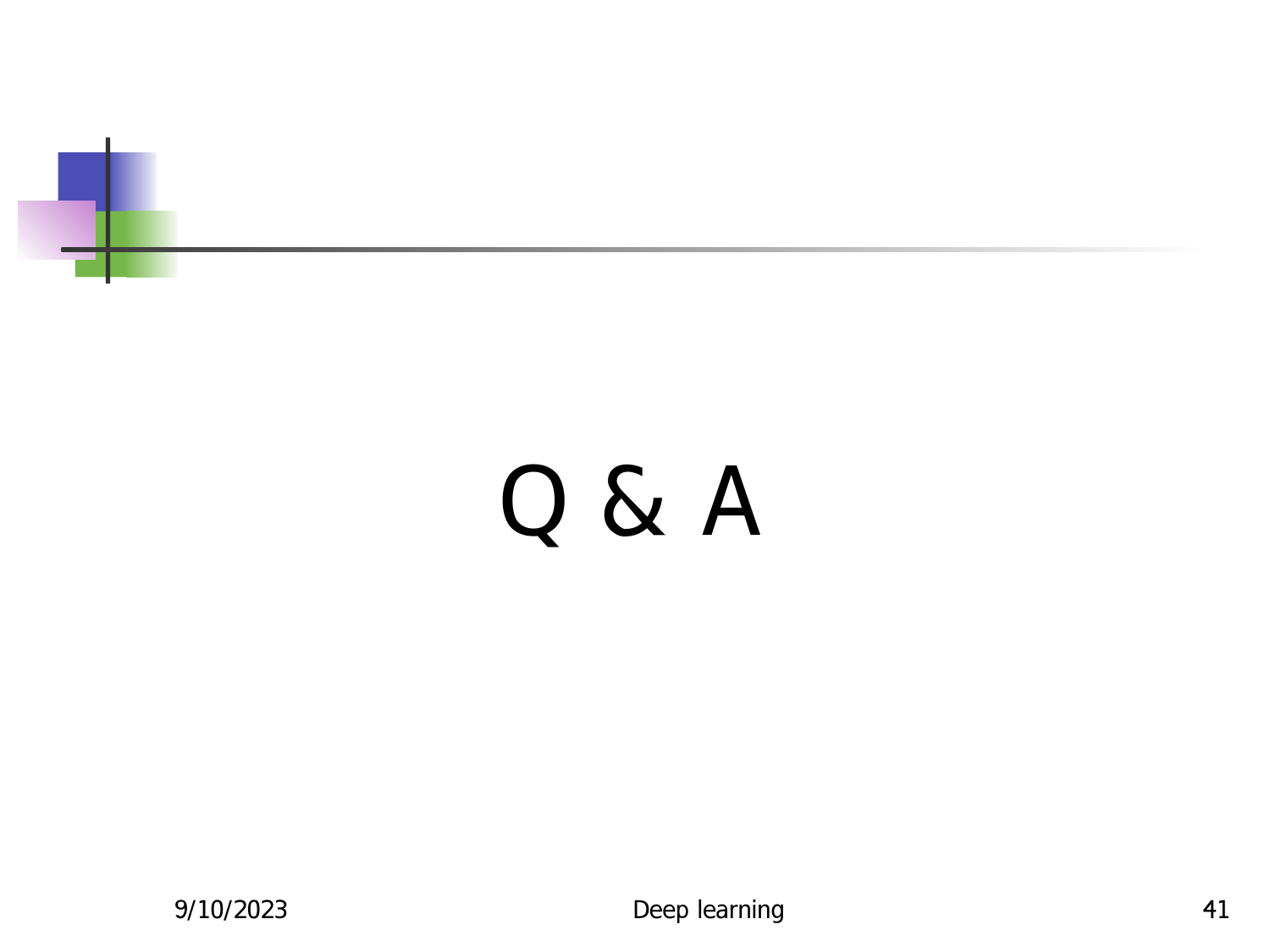

Q & A
9/10/2023
Deep learning
41